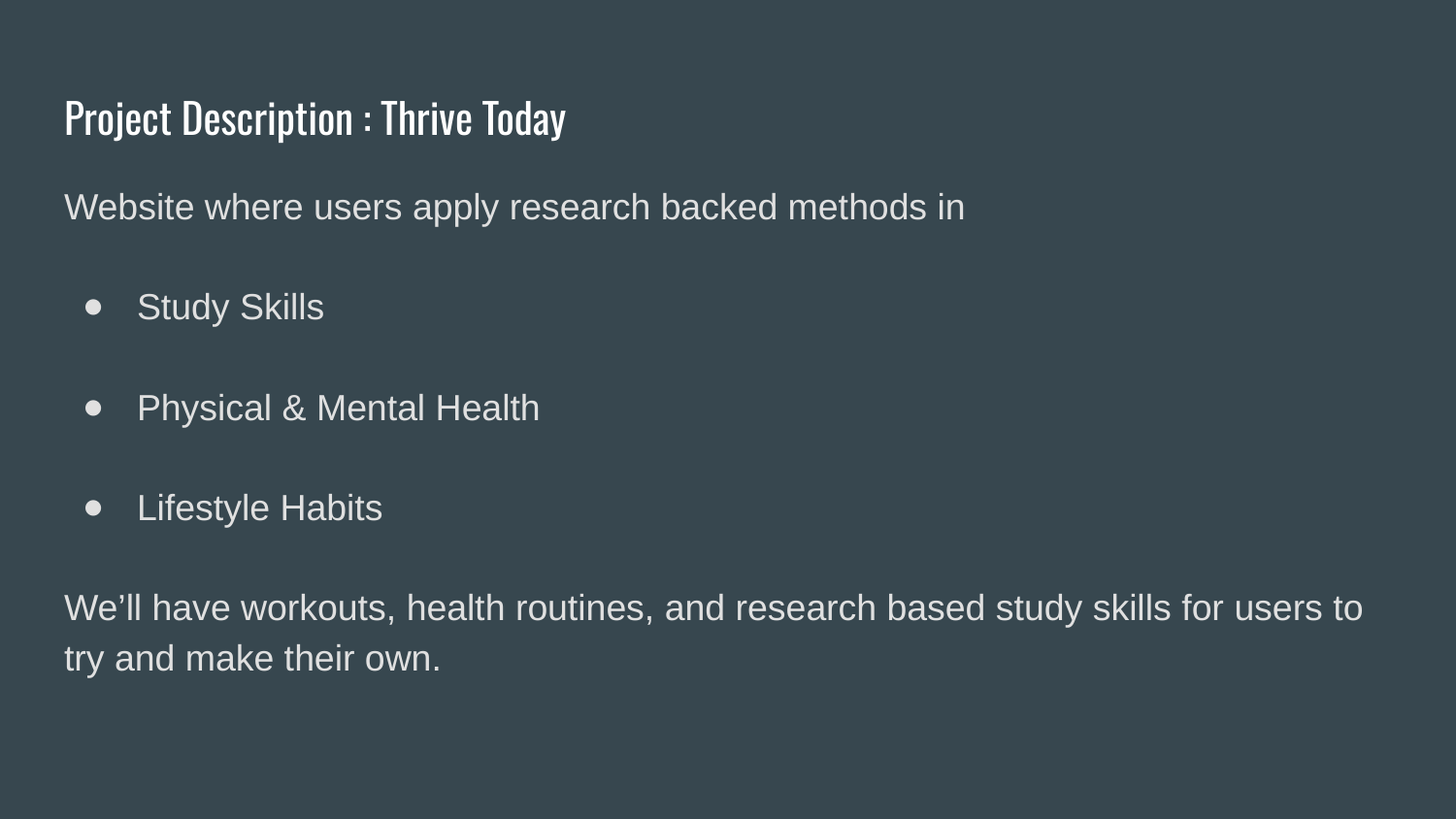

# Project Description : Thrive Today
Website where users apply research backed methods in

Study Skills

Physical & Mental Health

Lifestyle Habits

We’ll have workouts, health routines, and research based study skills for users to try and make their own.